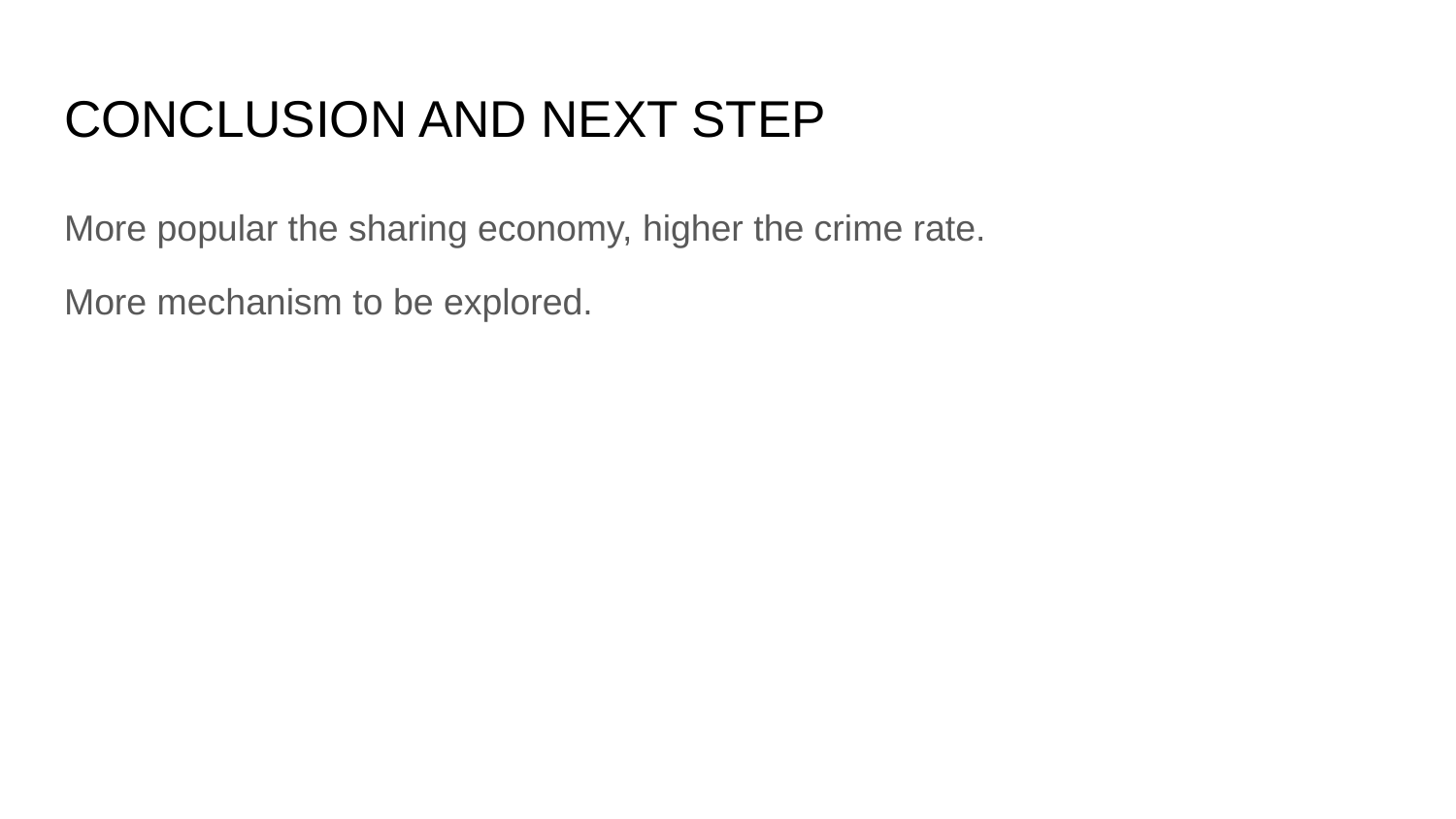

# CONCLUSION AND NEXT STEP
More popular the sharing economy, higher the crime rate.
More mechanism to be explored.